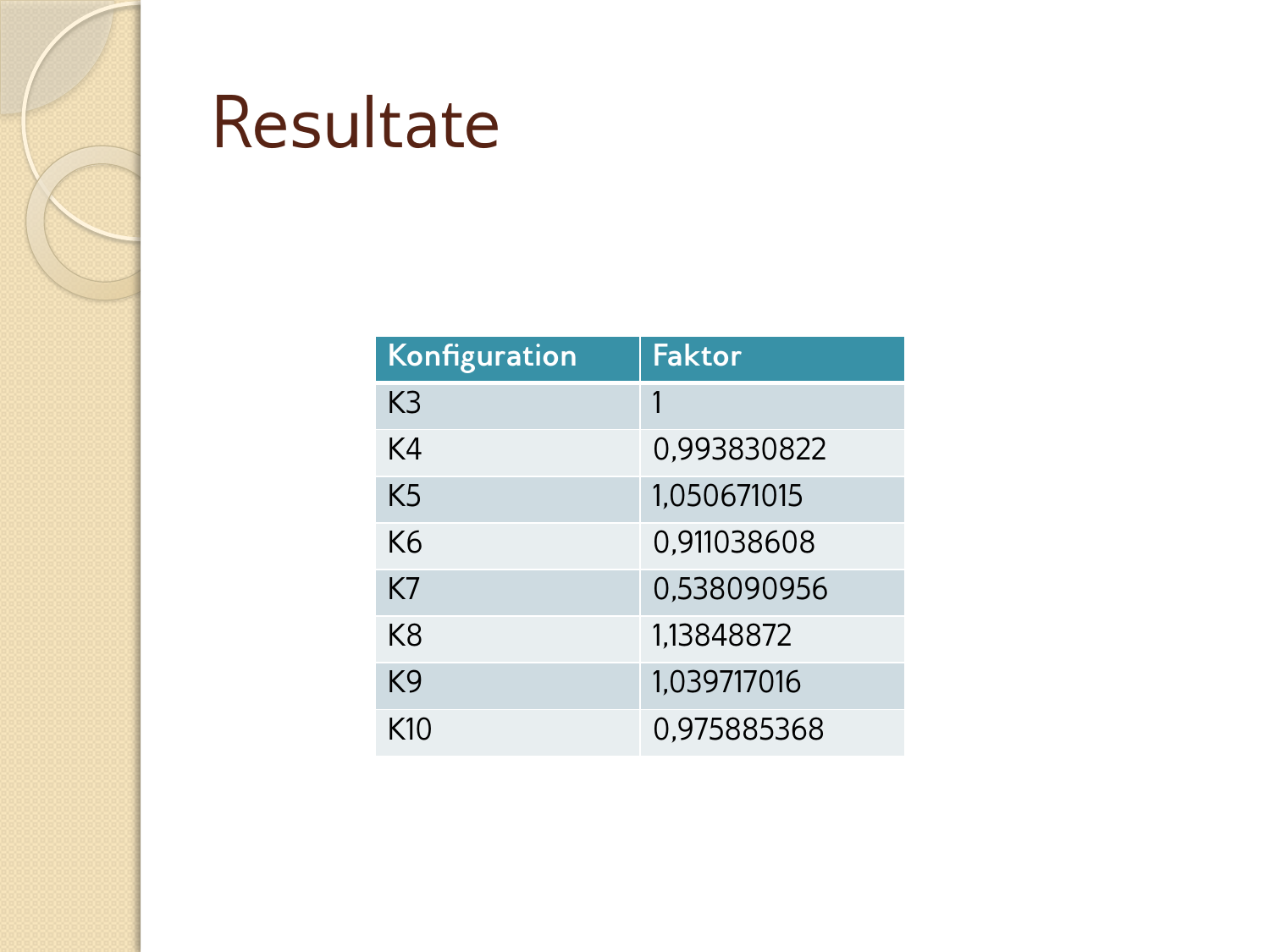

# Resultate
| Konfiguration | Faktor |
| --- | --- |
| K3 | 1 |
| K4 | 0,993830822 |
| K5 | 1,050671015 |
| K6 | 0,911038608 |
| K7 | 0,538090956 |
| K8 | 1,13848872 |
| K9 | 1,039717016 |
| K10 | 0,975885368 |